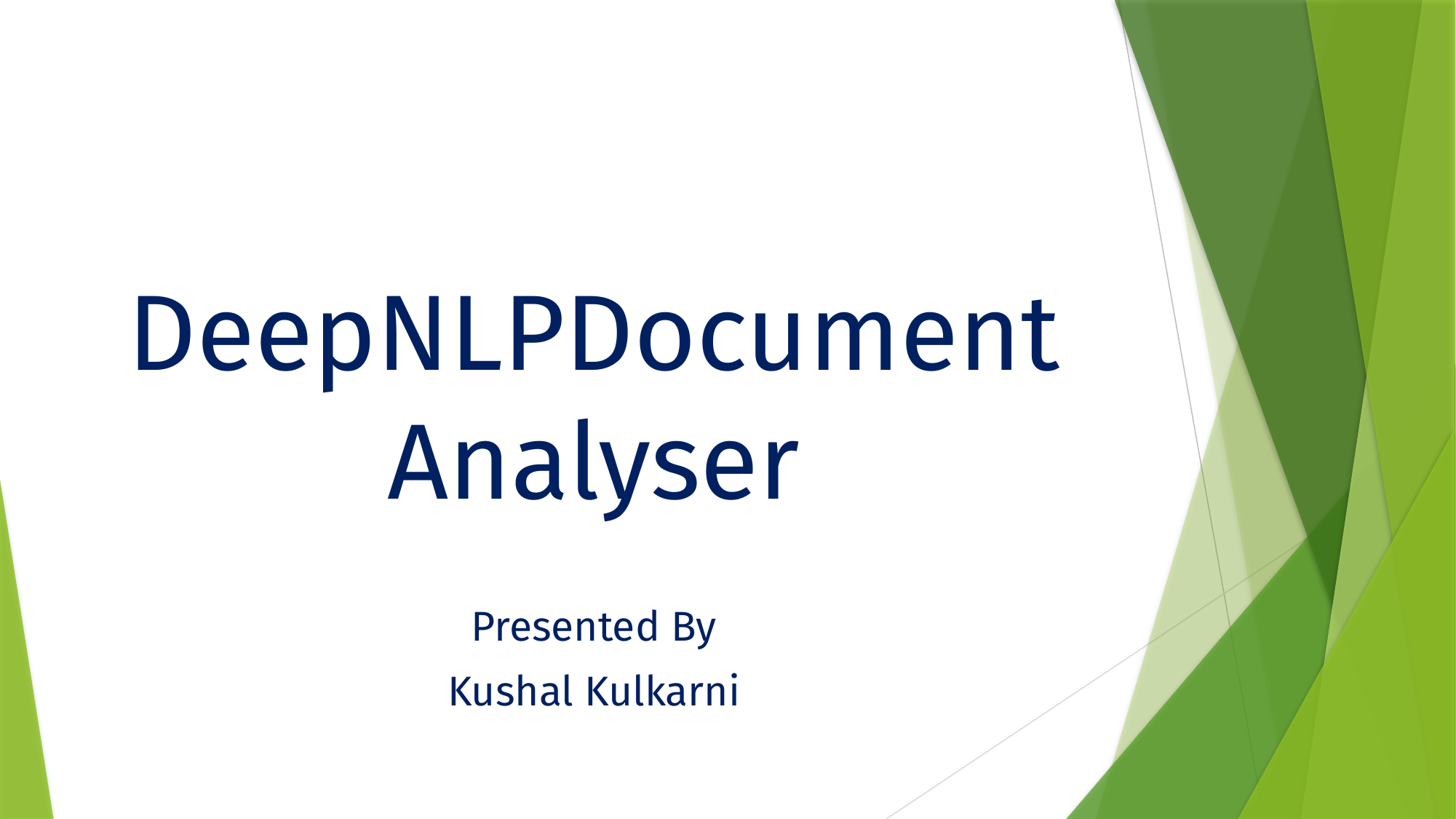

#
DeepNLPDocument Analyser

Presented By
Kushal Kulkarni